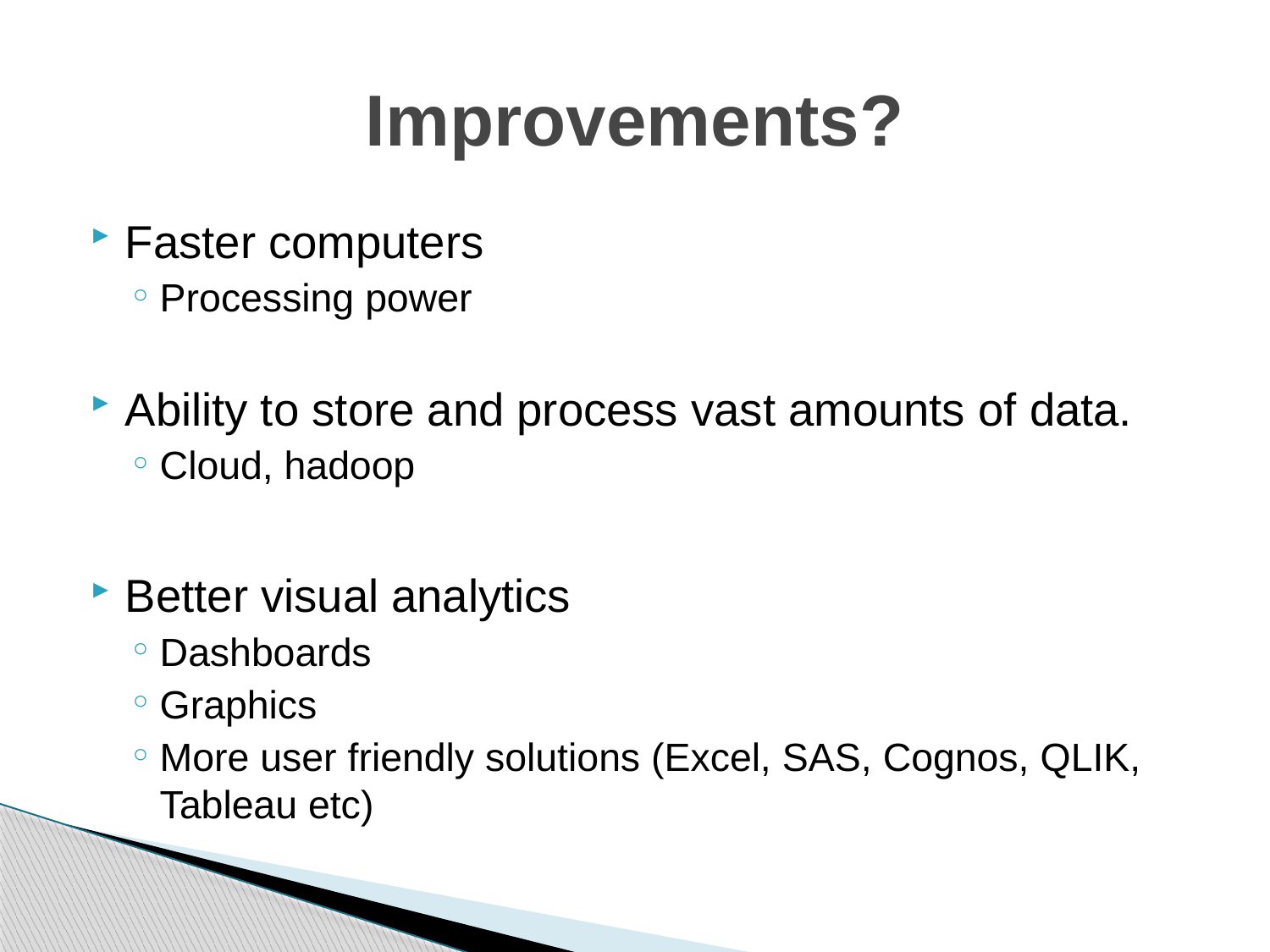

# Improvements?
Faster computers
Processing power

Ability to store and process vast amounts of data.
Cloud, hadoop

Better visual analytics
Dashboards
Graphics
More user friendly solutions (Excel, SAS, Cognos, QLIK, Tableau etc)